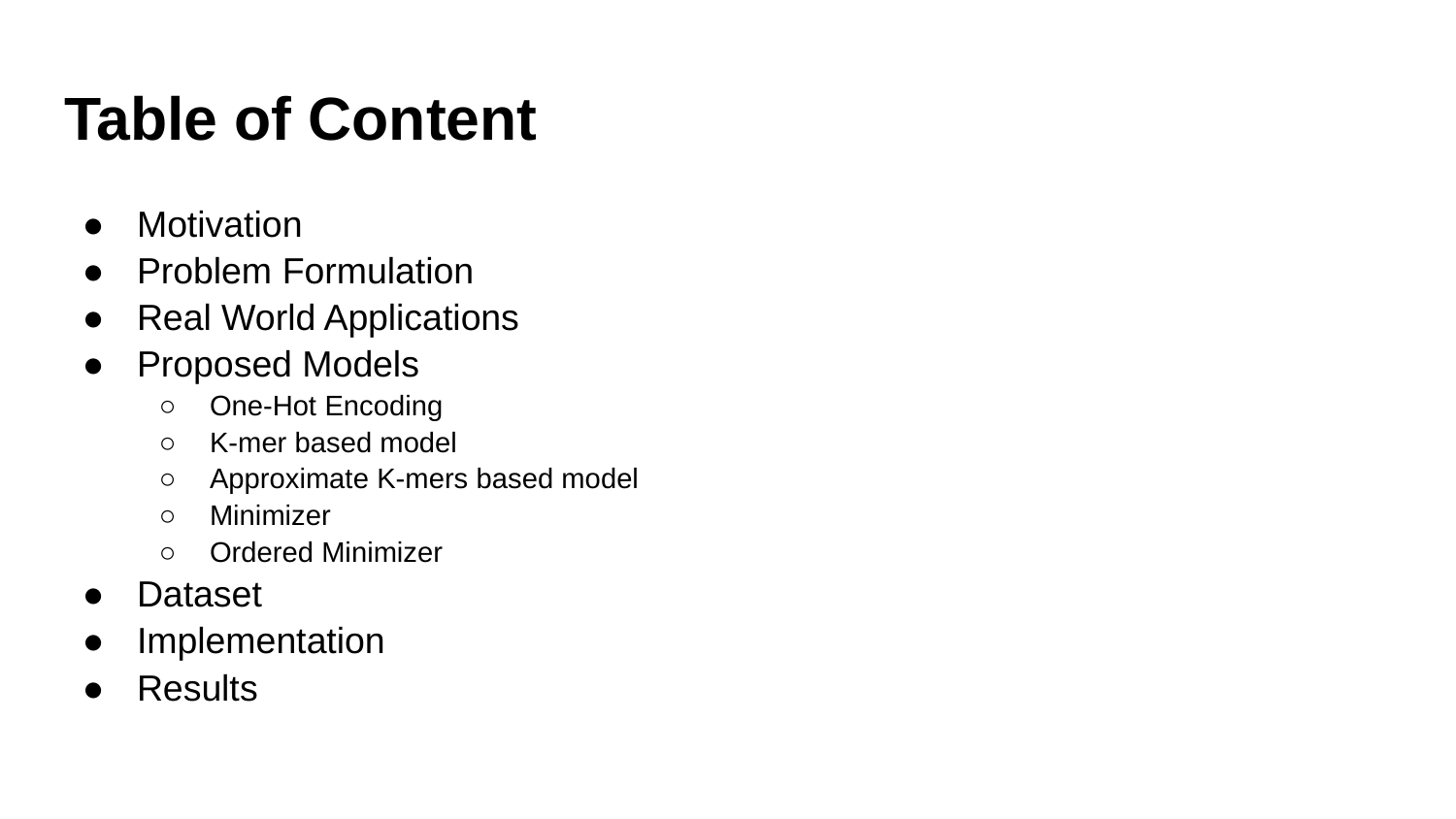

# Table of Content
Motivation
Problem Formulation
Real World Applications
Proposed Models
One-Hot Encoding
K-mer based model
Approximate K-mers based model
Minimizer
Ordered Minimizer
Dataset
Implementation
Results